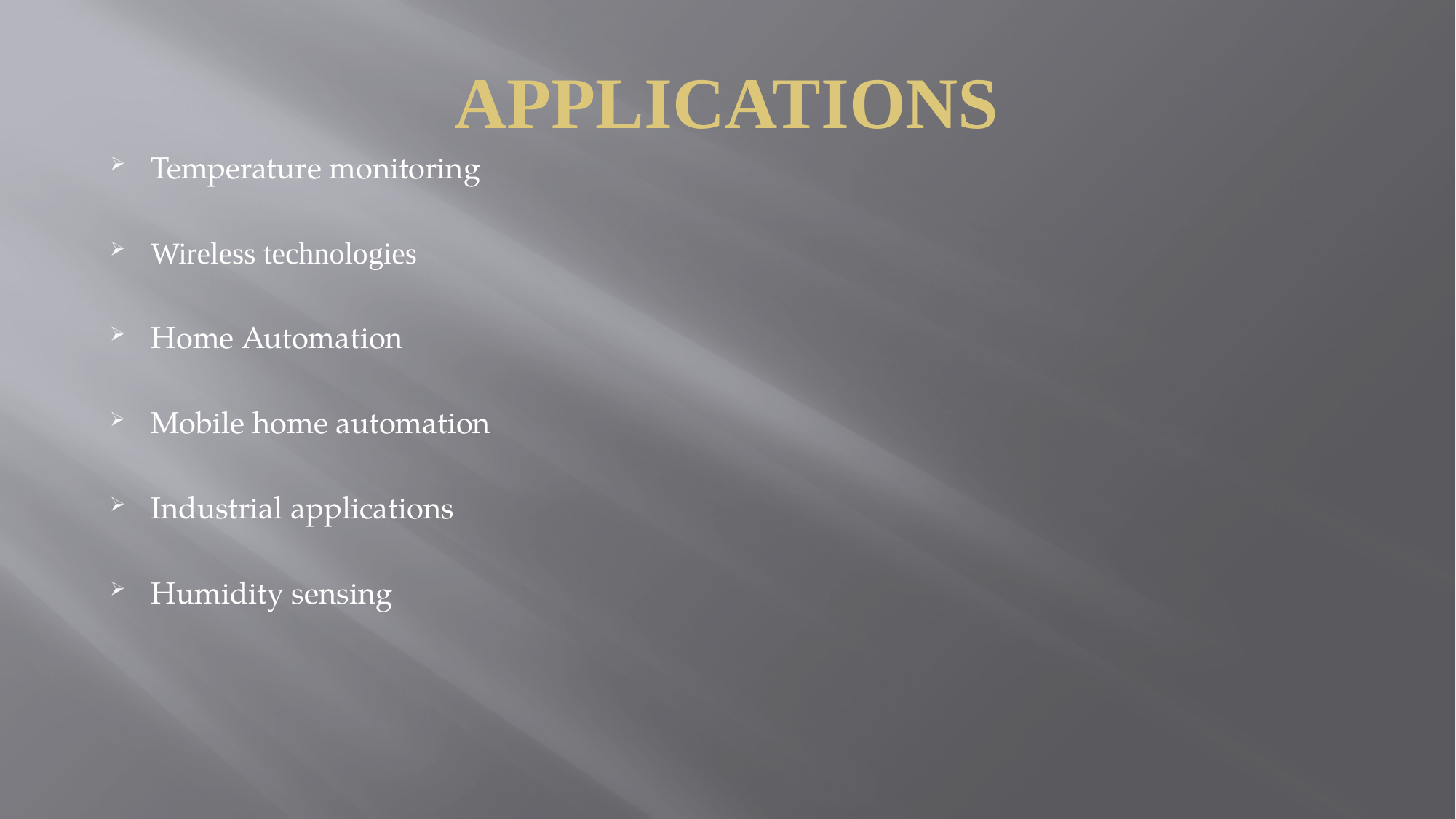

# APPLICATIONS
Temperature monitoring

Wireless technologies

Home Automation

Mobile home automation

Industrial applications

Humidity sensing